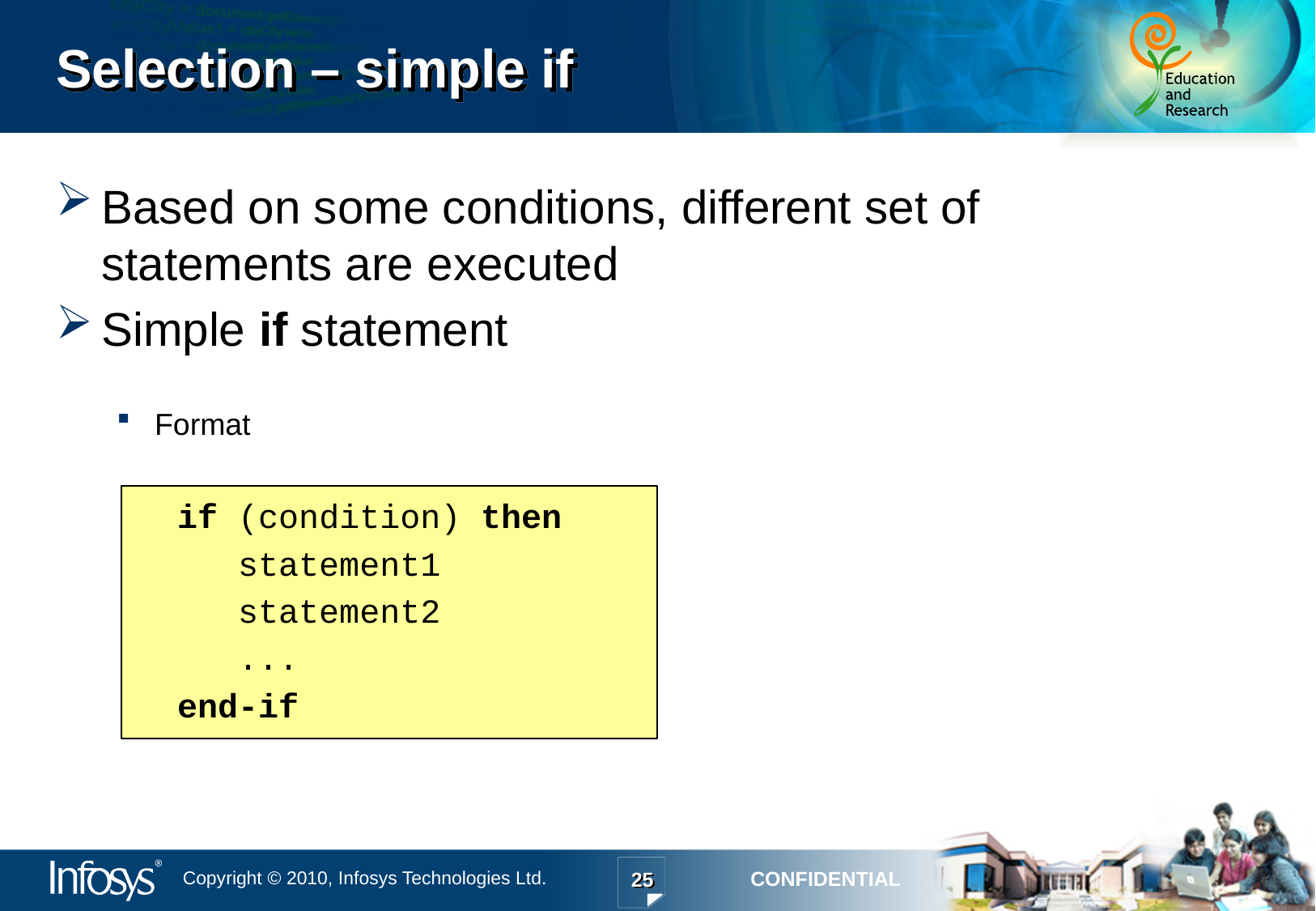

# Selection – simple if
Based on some conditions, different set of statements are executed
Simple if statement

Format

if (condition) then
   statement1
   statement2
   ...
end-if

25